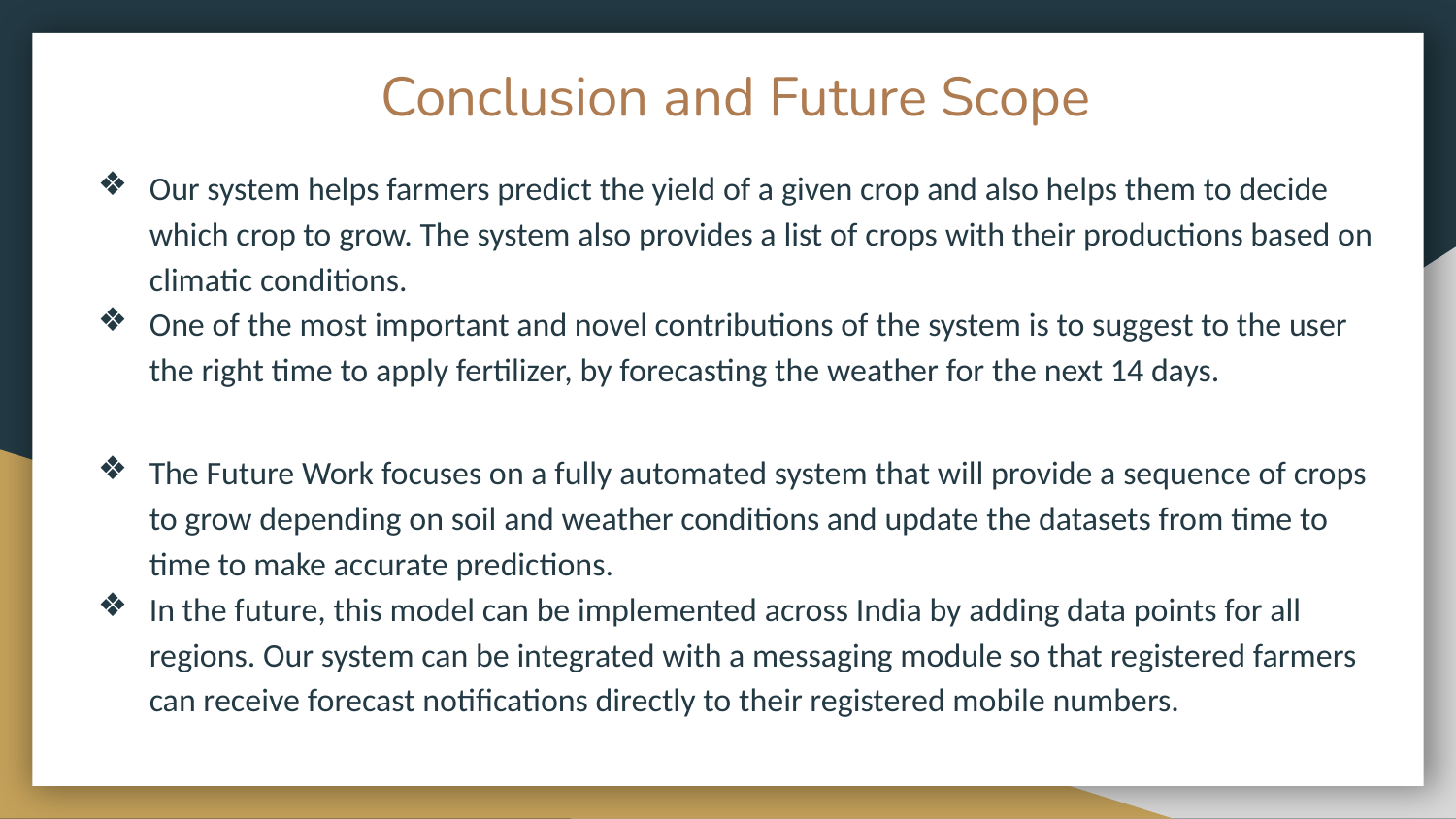

# Conclusion and Future Scope
Our system helps farmers predict the yield of a given crop and also helps them to decide which crop to grow. The system also provides a list of crops with their productions based on climatic conditions.
One of the most important and novel contributions of the system is to suggest to the user the right time to apply fertilizer, by forecasting the weather for the next 14 days.

The Future Work focuses on a fully automated system that will provide a sequence of crops to grow depending on soil and weather conditions and update the datasets from time to time to make accurate predictions.
In the future, this model can be implemented across India by adding data points for all regions. Our system can be integrated with a messaging module so that registered farmers can receive forecast notifications directly to their registered mobile numbers.